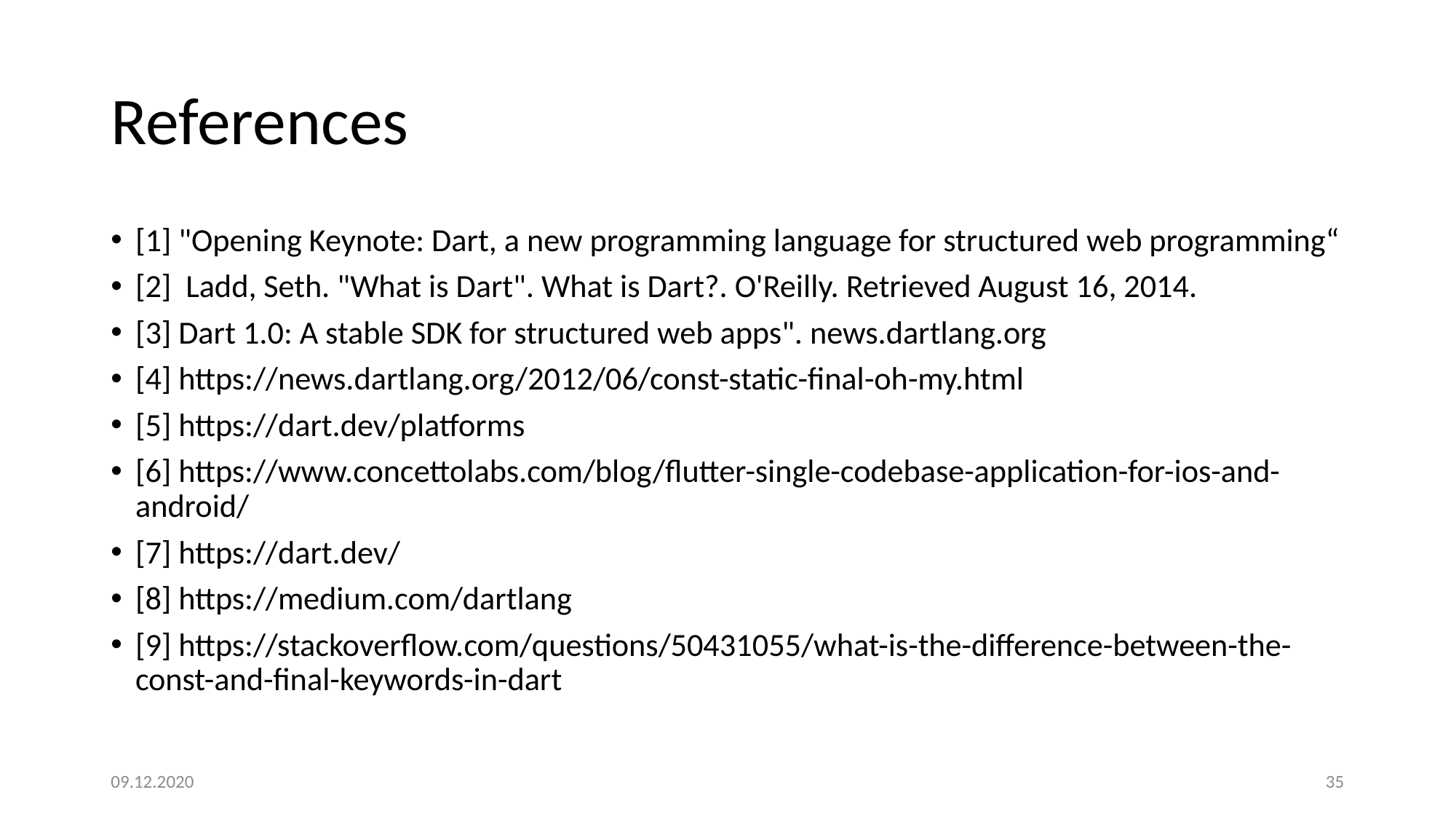

# References
[1] "Opening Keynote: Dart, a new programming language for structured web programming“
[2]  Ladd, Seth. "What is Dart". What is Dart?. O'Reilly. Retrieved August 16, 2014.
[3] Dart 1.0: A stable SDK for structured web apps". news.dartlang.org
[4] https://news.dartlang.org/2012/06/const-static-final-oh-my.html
[5] https://dart.dev/platforms
[6] https://www.concettolabs.com/blog/flutter-single-codebase-application-for-ios-and-android/
[7] https://dart.dev/
[8] https://medium.com/dartlang
[9] https://stackoverflow.com/questions/50431055/what-is-the-difference-between-the-const-and-final-keywords-in-dart

09.12.2020

35